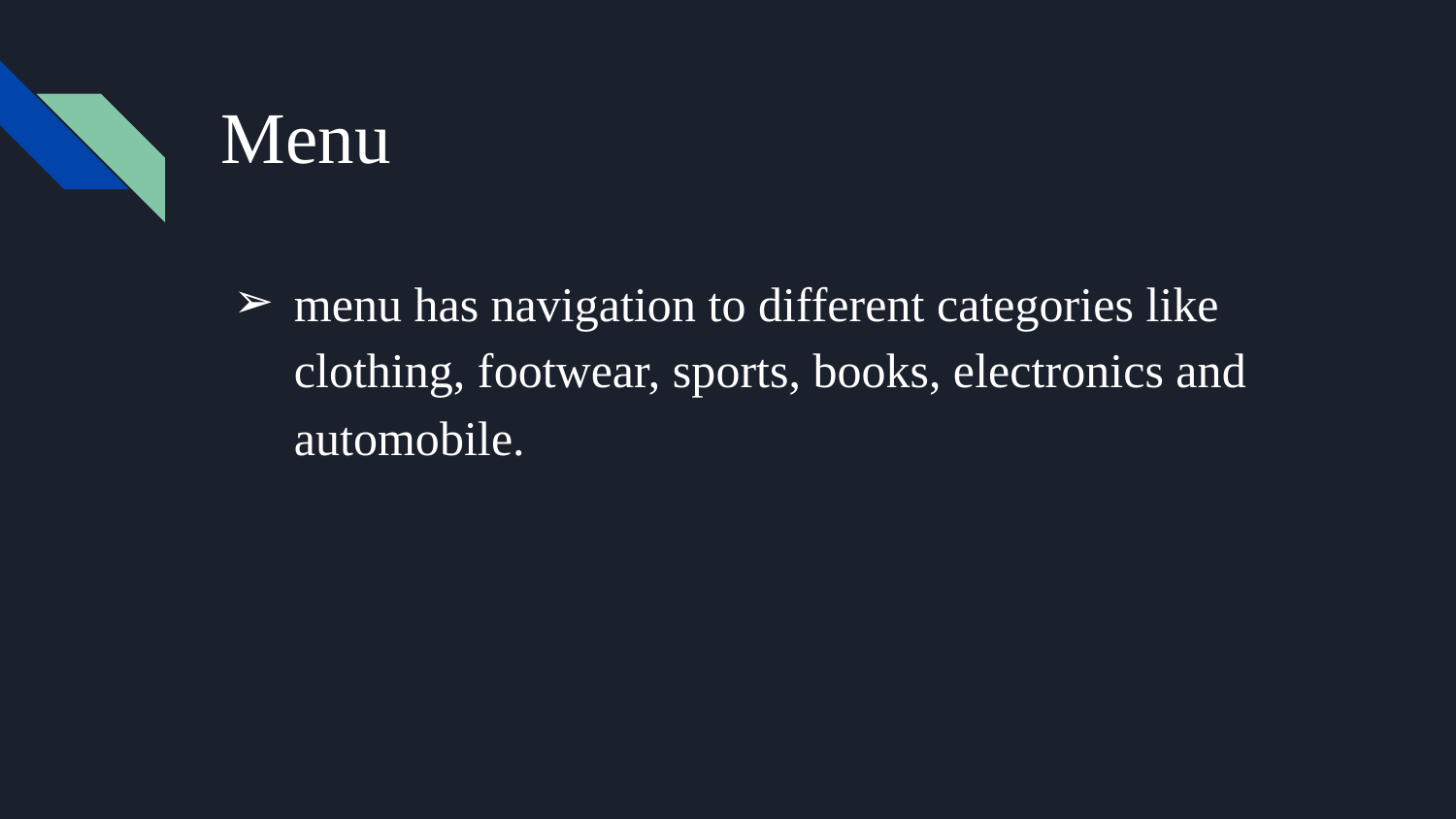

# Menu
menu has navigation to different categories like clothing, footwear, sports, books, electronics and automobile.